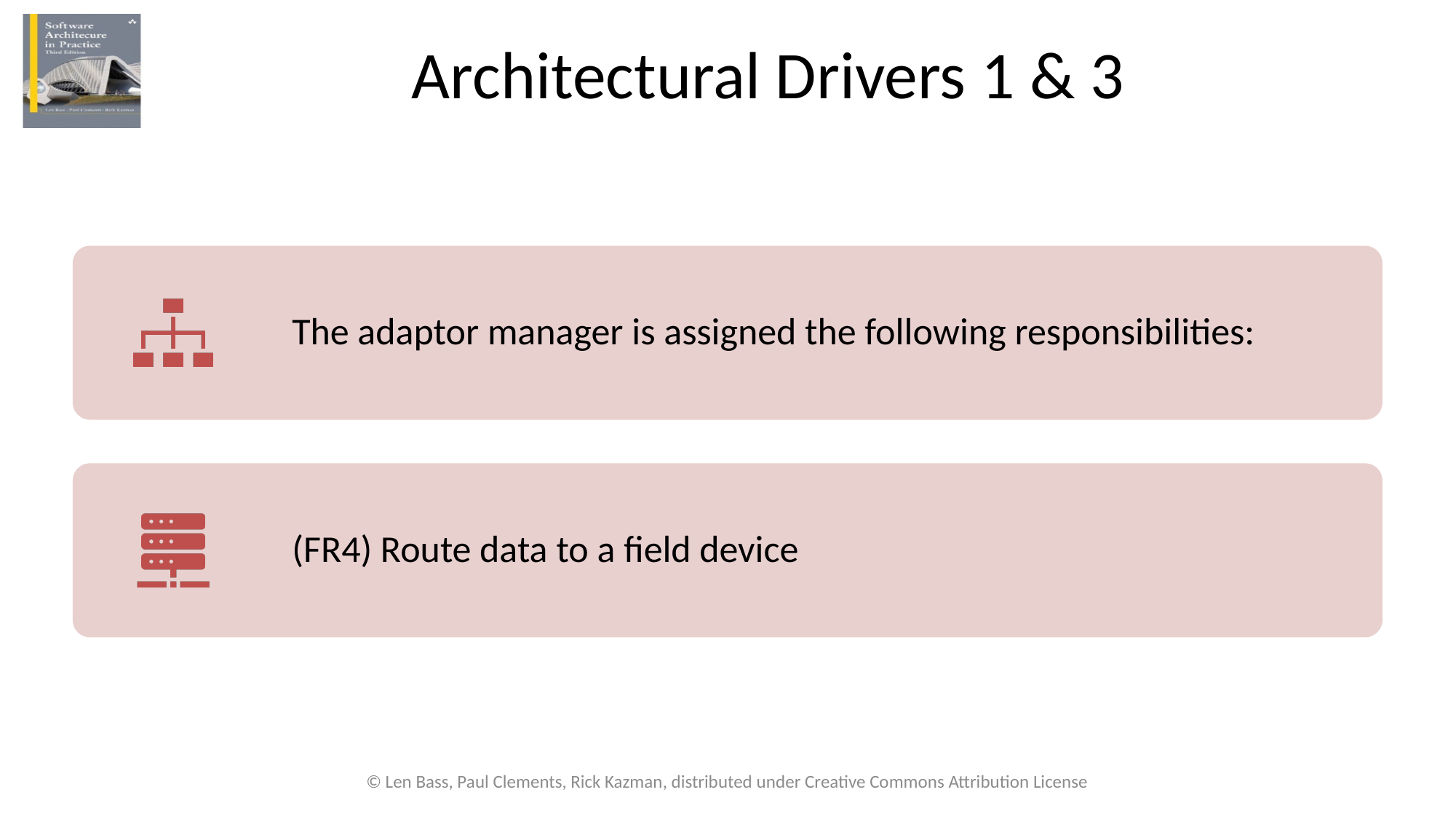

# Architectural Drivers 1 & 3
The adaptor manager is assigned the following responsibilities:
(FR4) Route data to a field device
© Len Bass, Paul Clements, Rick Kazman, distributed under Creative Commons Attribution License